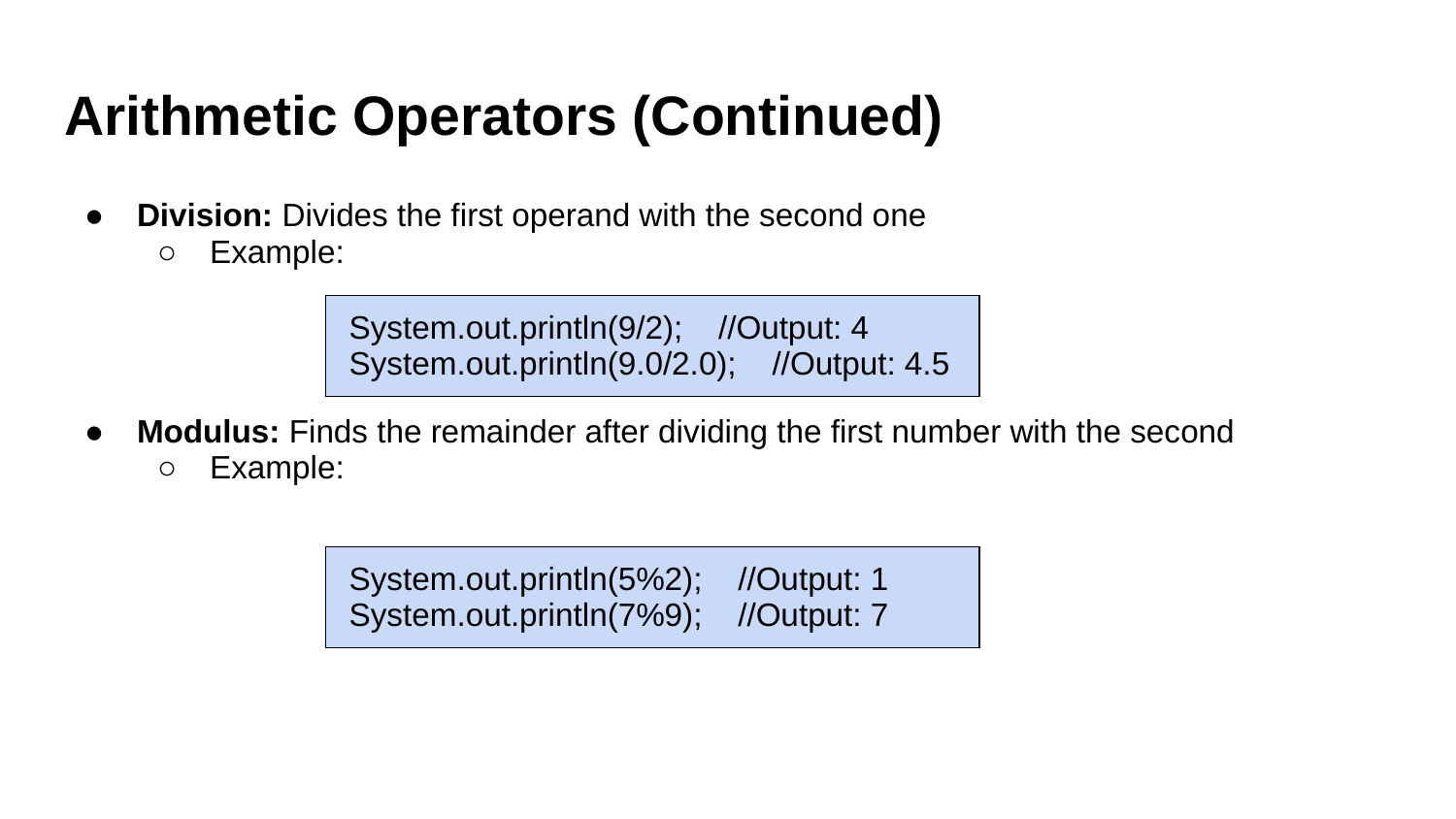

# Arithmetic Operators (Continued)
Division: Divides the first operand with the second one
Example:

Modulus: Finds the remainder after dividing the first number with the second
Example:

| System.out.println(9/2); //Output: 4 System.out.println(9.0/2.0); //Output: 4.5 |
| --- |
| System.out.println(5%2); //Output: 1 System.out.println(7%9); //Output: 7 |
| --- |